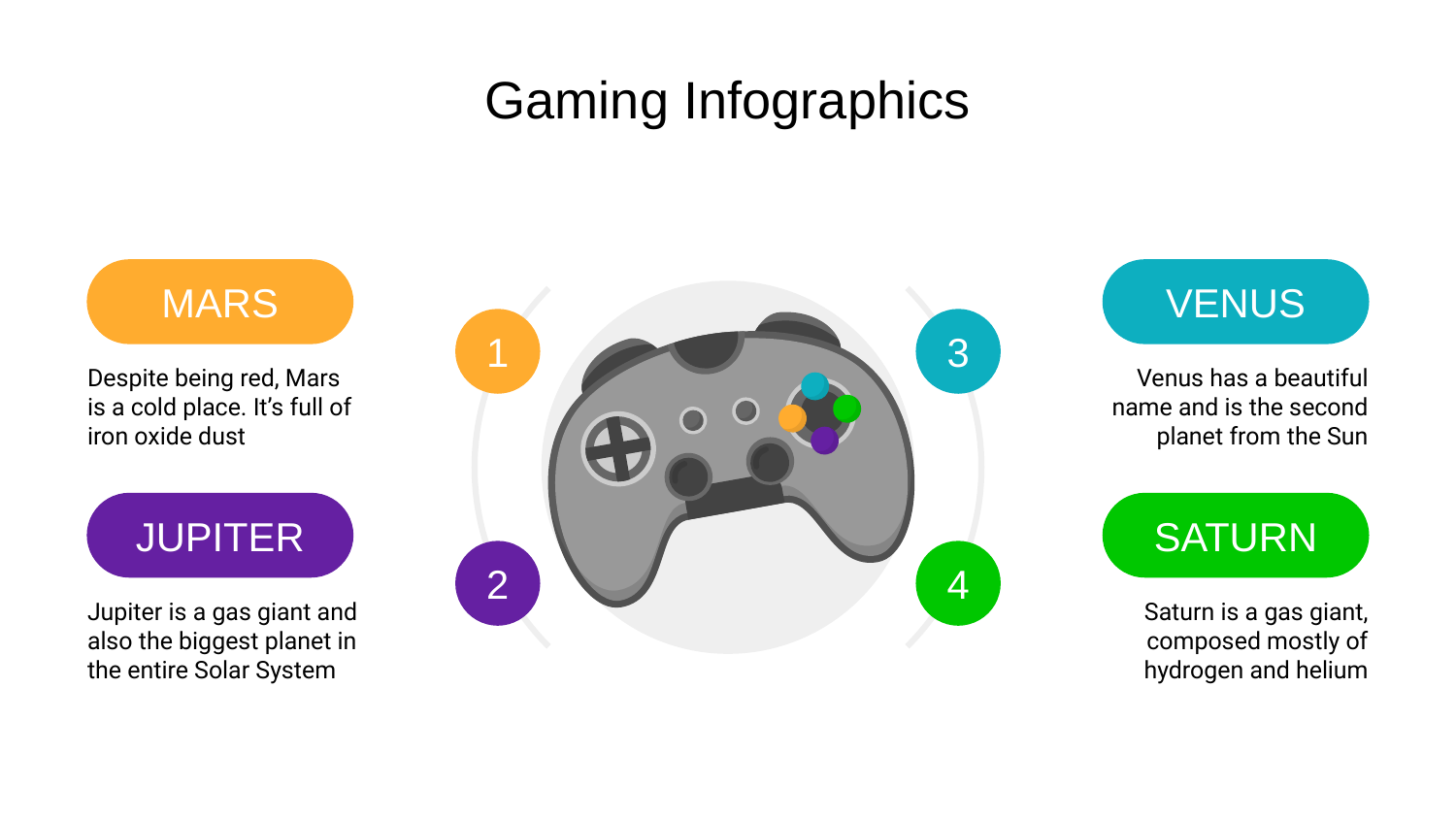

# Gaming Infographics

MARS
1
Despite being red, Mars is a cold place. It’s full of iron oxide dust
VENUS
3
Venus has a beautiful name and is the second planet from the Sun
JUPITER
2
Jupiter is a gas giant and also the biggest planet in the entire Solar System
SATURN
4
Saturn is a gas giant, composed mostly of hydrogen and helium